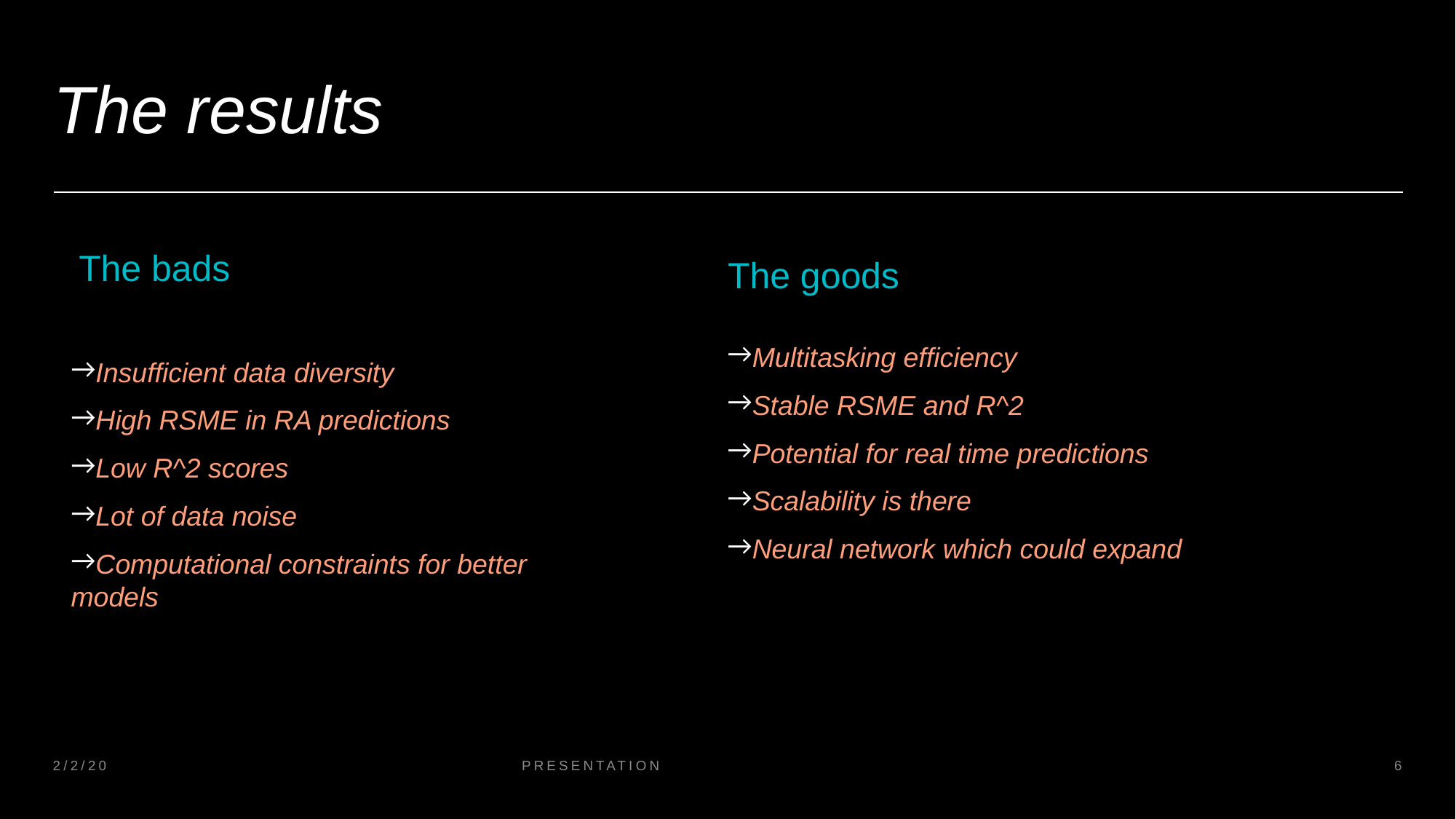

# The results
The bads
The goods
Multitasking efficiency
Stable RSME and R^2
Potential for real time predictions
Scalability is there
Neural network which could expand
Insufficient data diversity
High RSME in RA predictions
Low R^2 scores
Lot of data noise
Computational constraints for better models
2/2/20XX
PRESENTATION TITLE
6